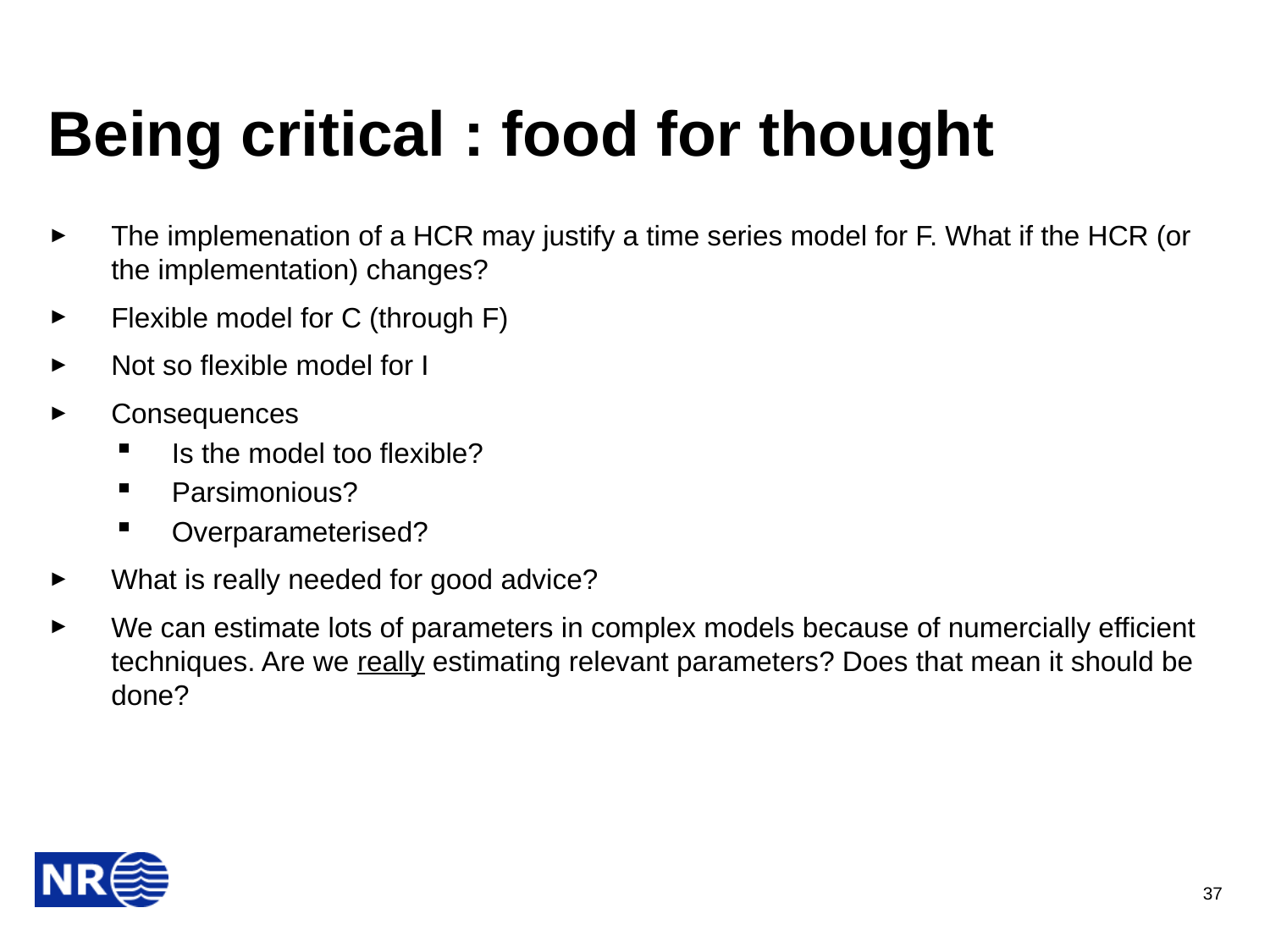

# Being critical : food for thought
The implemenation of a HCR may justify a time series model for F. What if the HCR (or the implementation) changes?
Flexible model for C (through F)
Not so flexible model for I
Consequences
Is the model too flexible?
Parsimonious?
Overparameterised?
What is really needed for good advice?
We can estimate lots of parameters in complex models because of numercially efficient techniques. Are we really estimating relevant parameters? Does that mean it should be done?

37